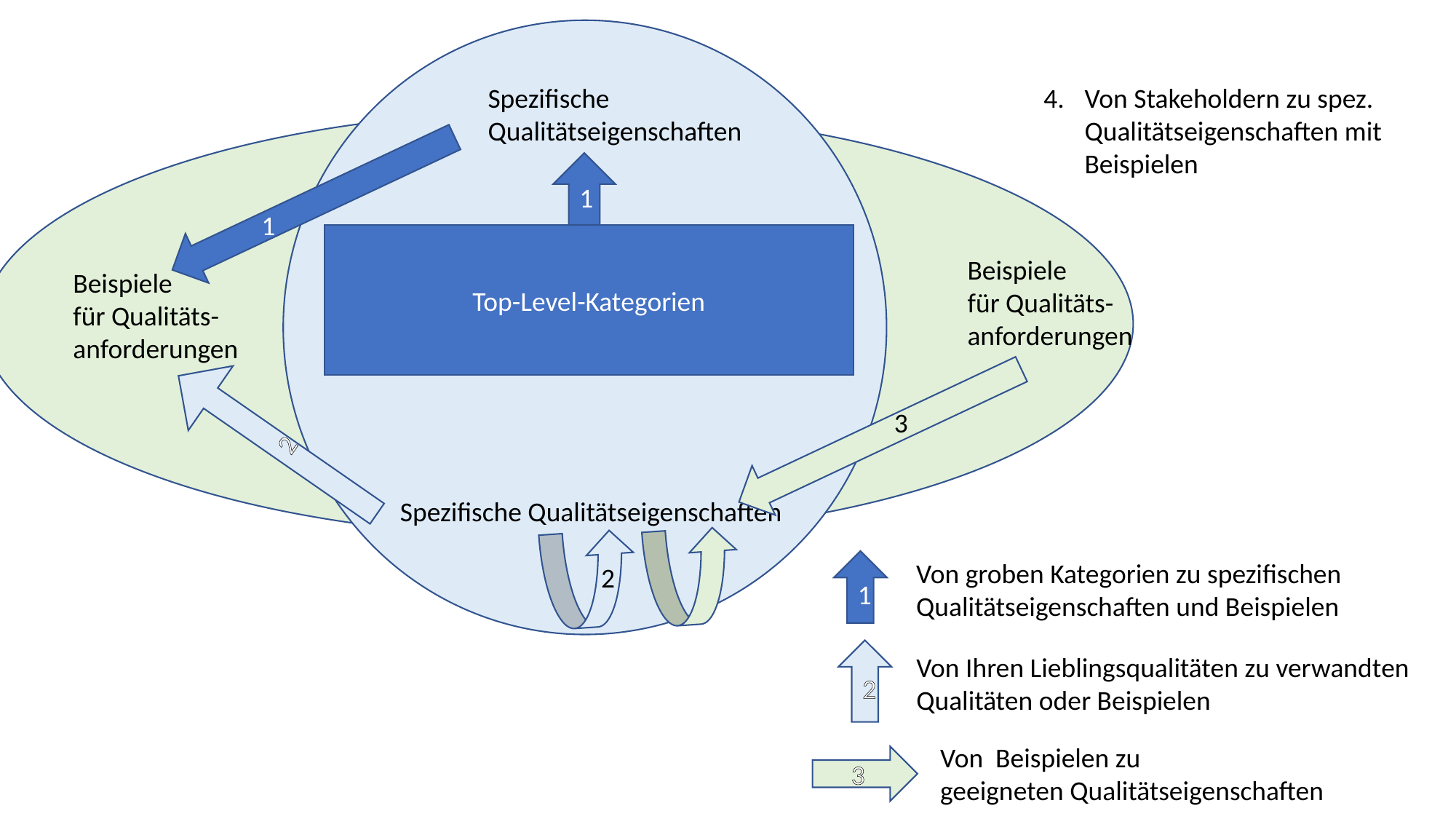

Spezifische
Qualitätseigenschaften
Von Stakeholdern zu spez. Qualitätseigenschaften mit Beispielen

1

1
Top-Level-Kategorien
Beispiele
für Qualitäts-
anforderungen
Beispiele
für Qualitäts-
anforderungen
2
3

Spezifische Qualitätseigenschaften

Von groben Kategorien zu spezifischen
Qualitätseigenschaften und Beispielen
1
2
2
Von Ihren Lieblingsqualitäten zu verwandten
Qualitäten oder Beispielen
Von  Beispielen zu
geeigneten Qualitätseigenschaften
3